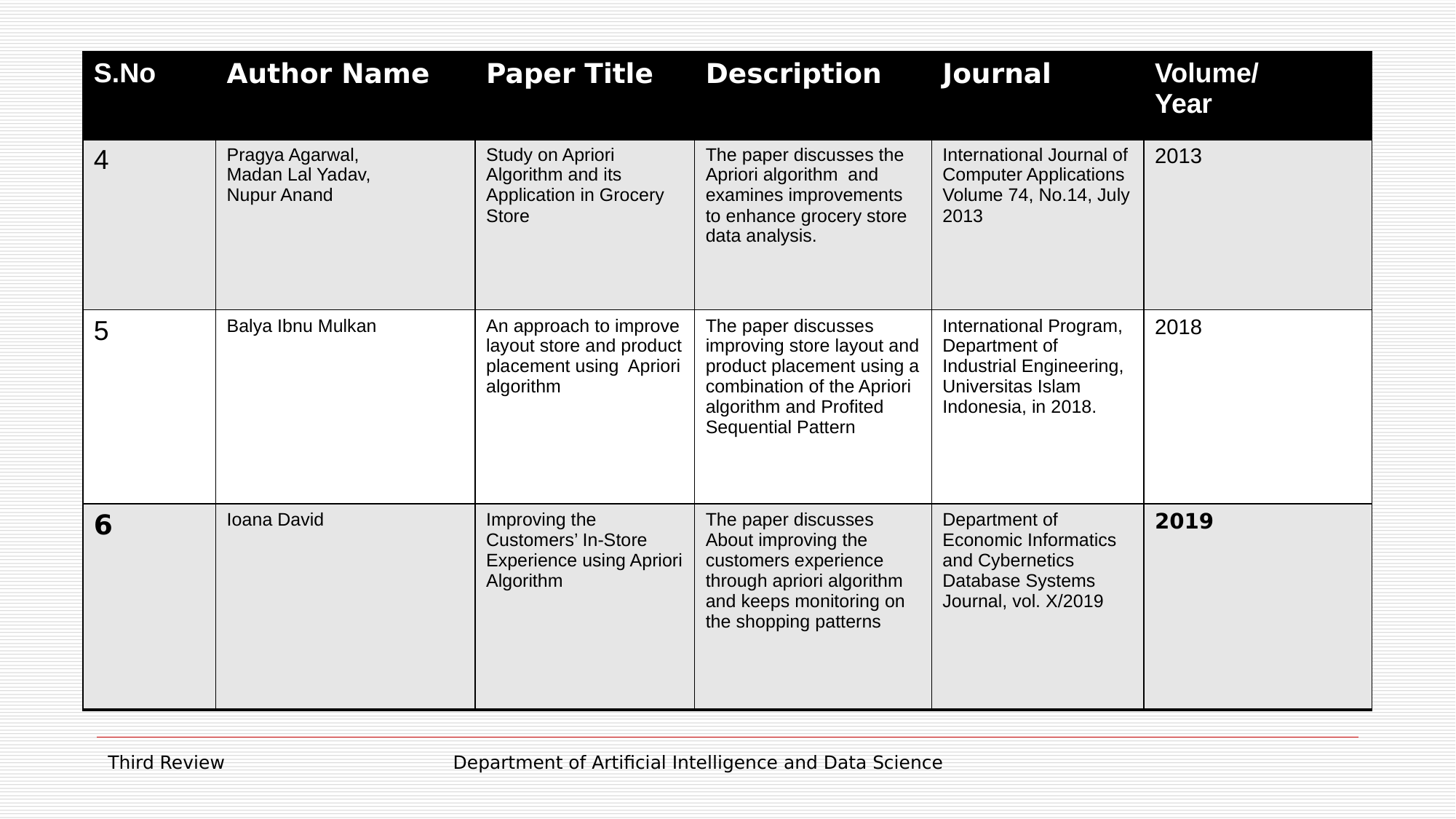

| S.No | Author Name | Paper Title | Description | Journal | Volume/ Year |
| --- | --- | --- | --- | --- | --- |
| 4 | Pragya Agarwal, Madan Lal Yadav, Nupur Anand | Study on Apriori Algorithm and its Application in Grocery Store | The paper discusses the Apriori algorithm and examines improvements to enhance grocery store data analysis. | International Journal of Computer Applications Volume 74, No.14, July 2013 | 2013 |
| 5 | Balya Ibnu Mulkan | An approach to improve layout store and product placement using Apriori algorithm | The paper discusses improving store layout and product placement using a combination of the Apriori algorithm and Profited Sequential Pattern | International Program, Department of Industrial Engineering, Universitas Islam Indonesia, in 2018. | 2018 |
| 6 | Ioana David | Improving the Customers’ In-Store Experience using Apriori Algorithm | The paper discusses About improving the customers experience through apriori algorithm and keeps monitoring on the shopping patterns | Department of Economic Informatics and Cybernetics Database Systems Journal, vol. X/2019 | 2019 |
# Literature Survey
Third Review
Department of Artificial Intelligence and Data Science
7